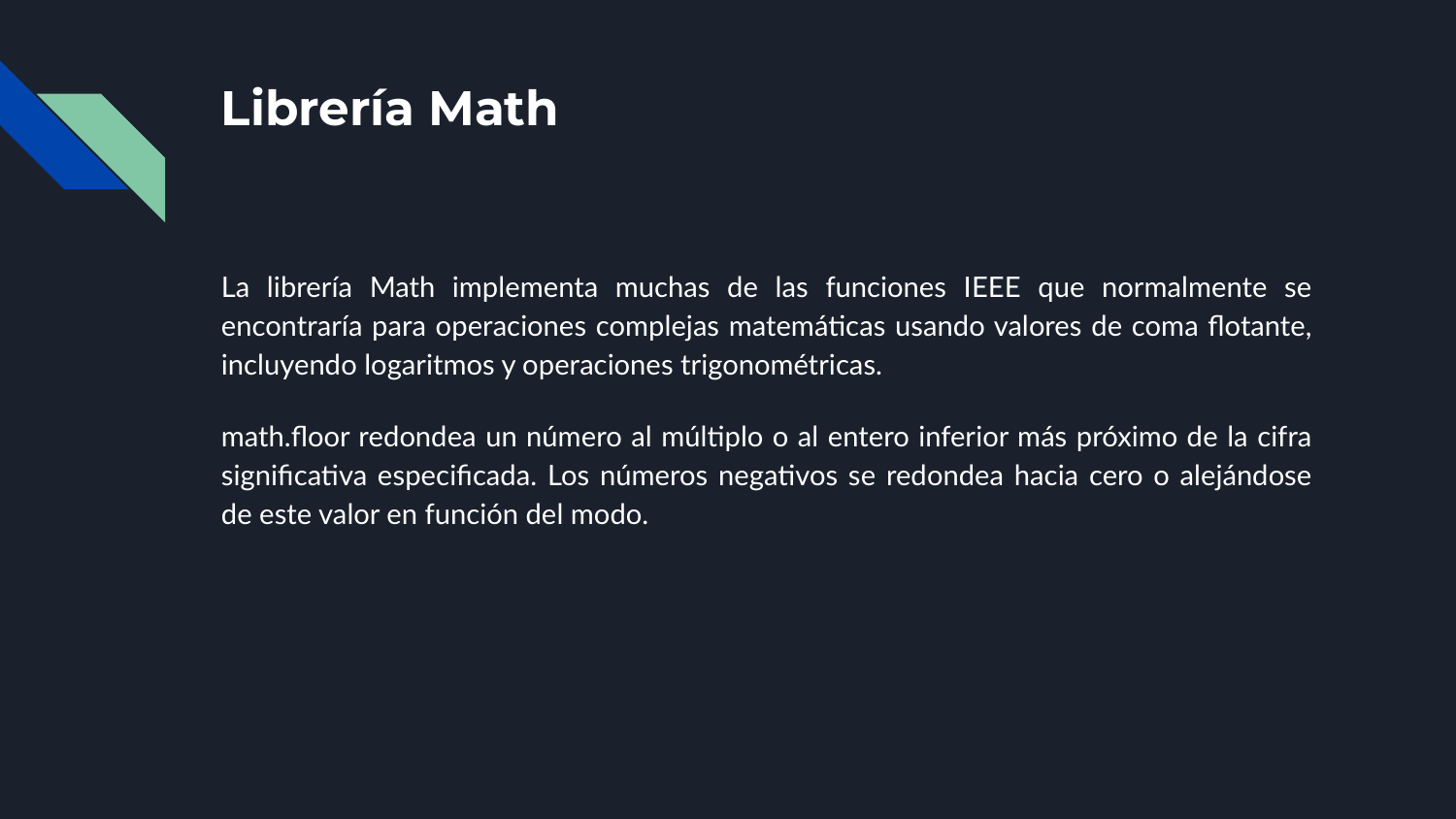

# Librería Math
La librería Math implementa muchas de las funciones IEEE que normalmente se encontraría para operaciones complejas matemáticas usando valores de coma flotante, incluyendo logaritmos y operaciones trigonométricas.
math.floor redondea un número al múltiplo o al entero inferior más próximo de la cifra significativa especificada. Los números negativos se redondea hacia cero o alejándose de este valor en función del modo.